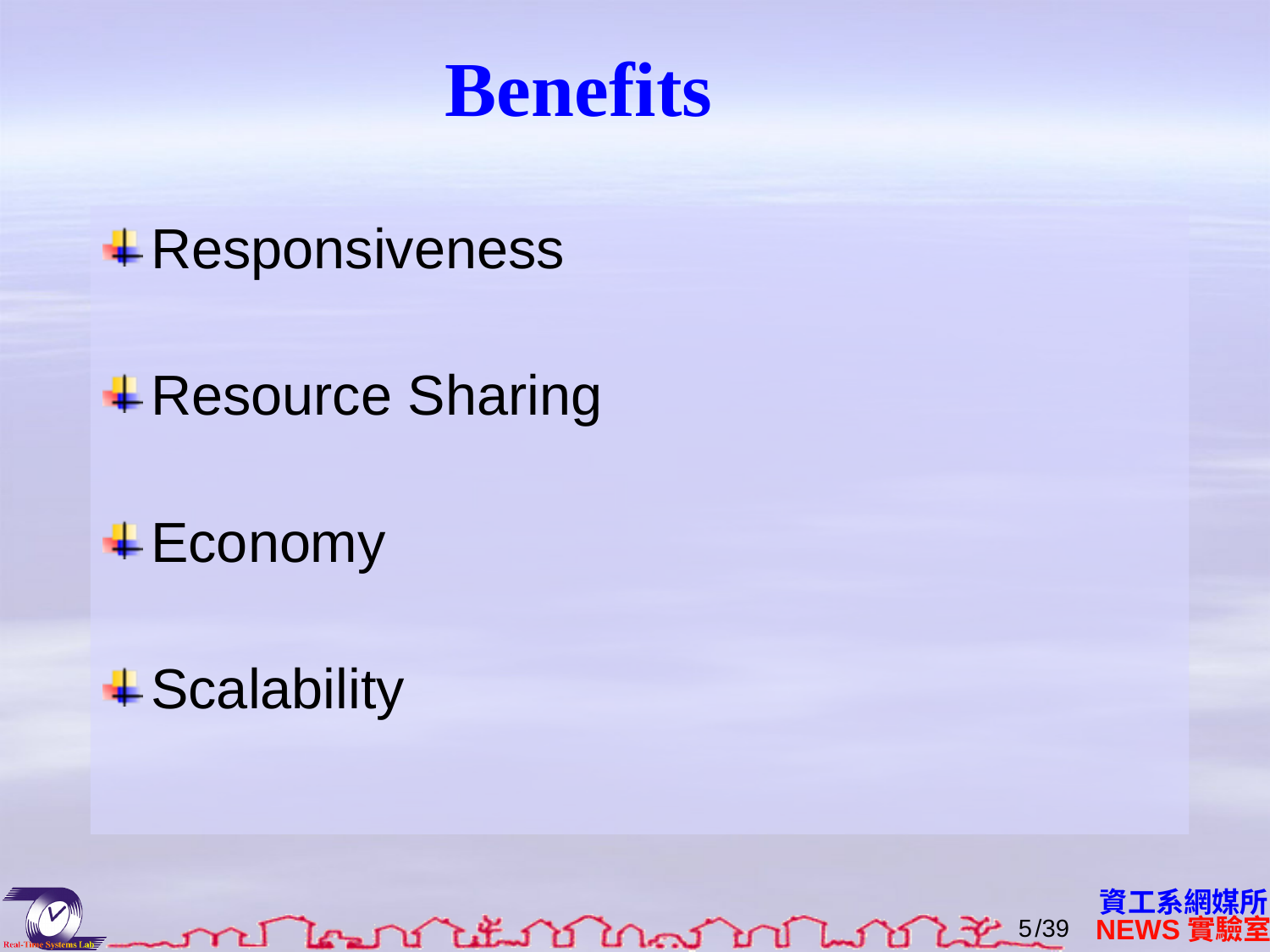

# Benefits
Responsiveness
Resource Sharing
Economy
Scalability
5
/39